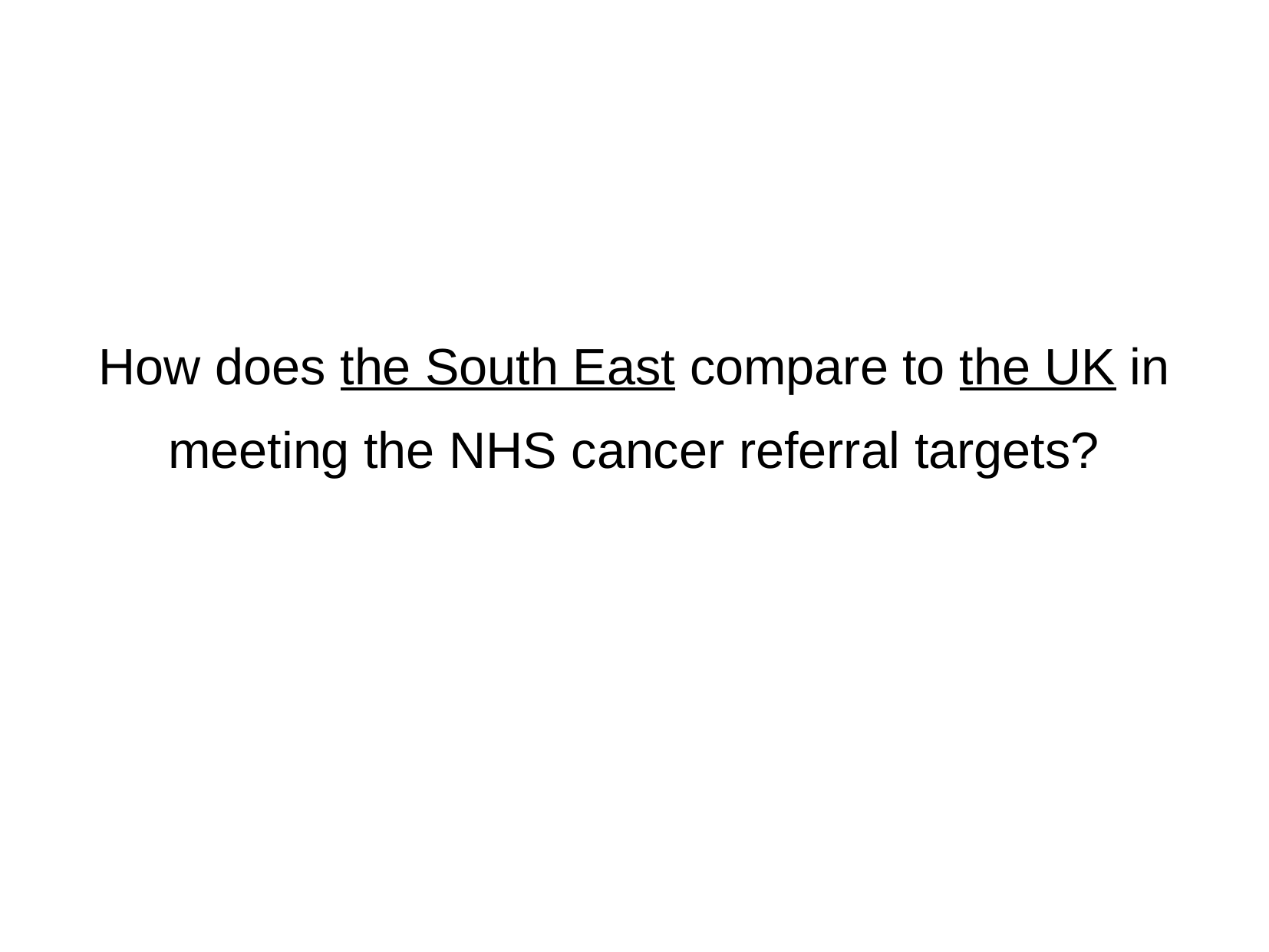

How does the South East compare to the UK in
meeting the NHS cancer referral targets?